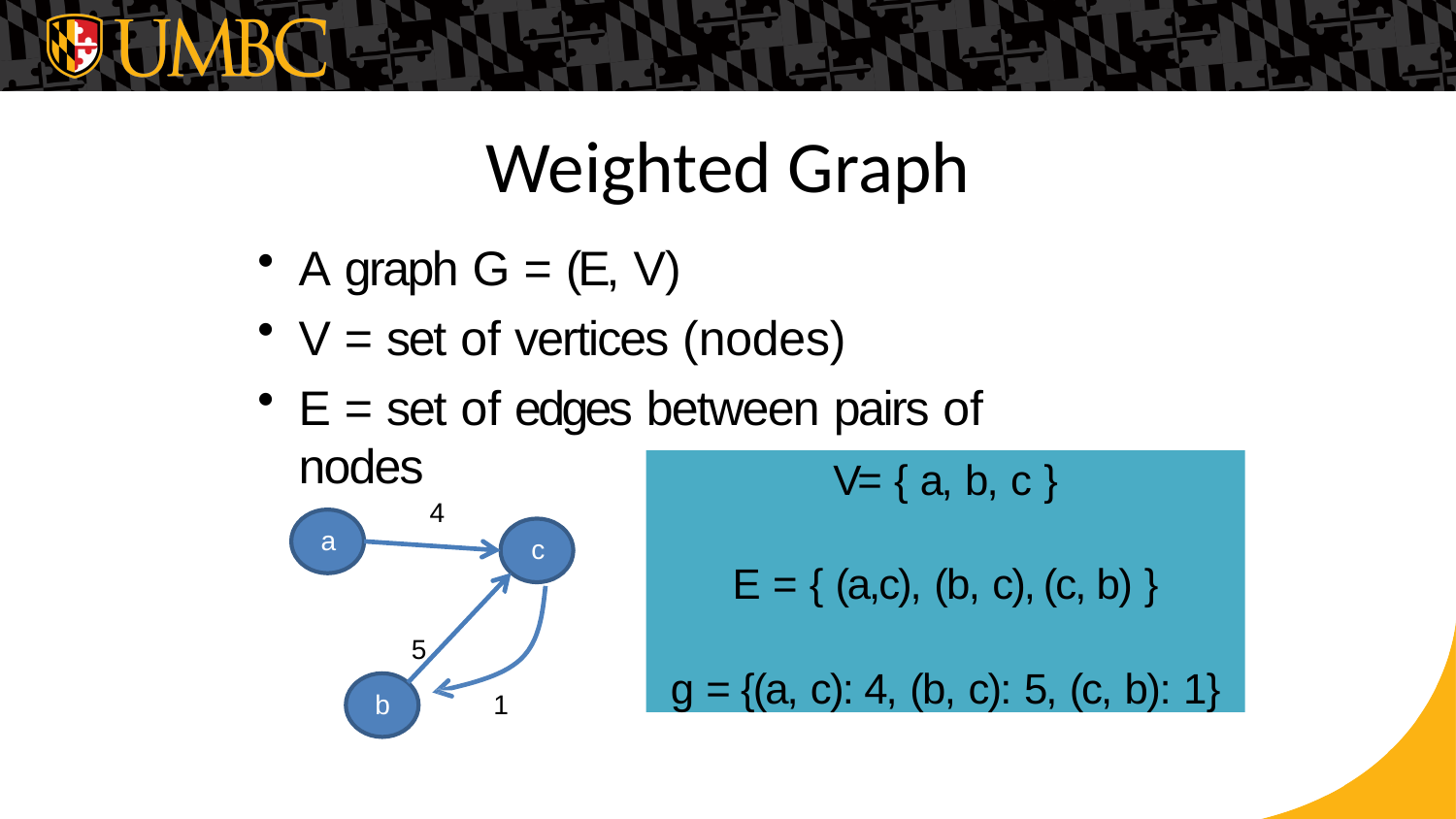

# Weighted Graph
A graph G = (E, V)
V = set of vertices (nodes)
E = set of edges between pairs of nodes
V= { a, b, c }

E = { (a,c), (b, c), (c, b) }

g = {(a, c): 4, (b, c): 5, (c, b): 1}
4

a
c

5

b
1